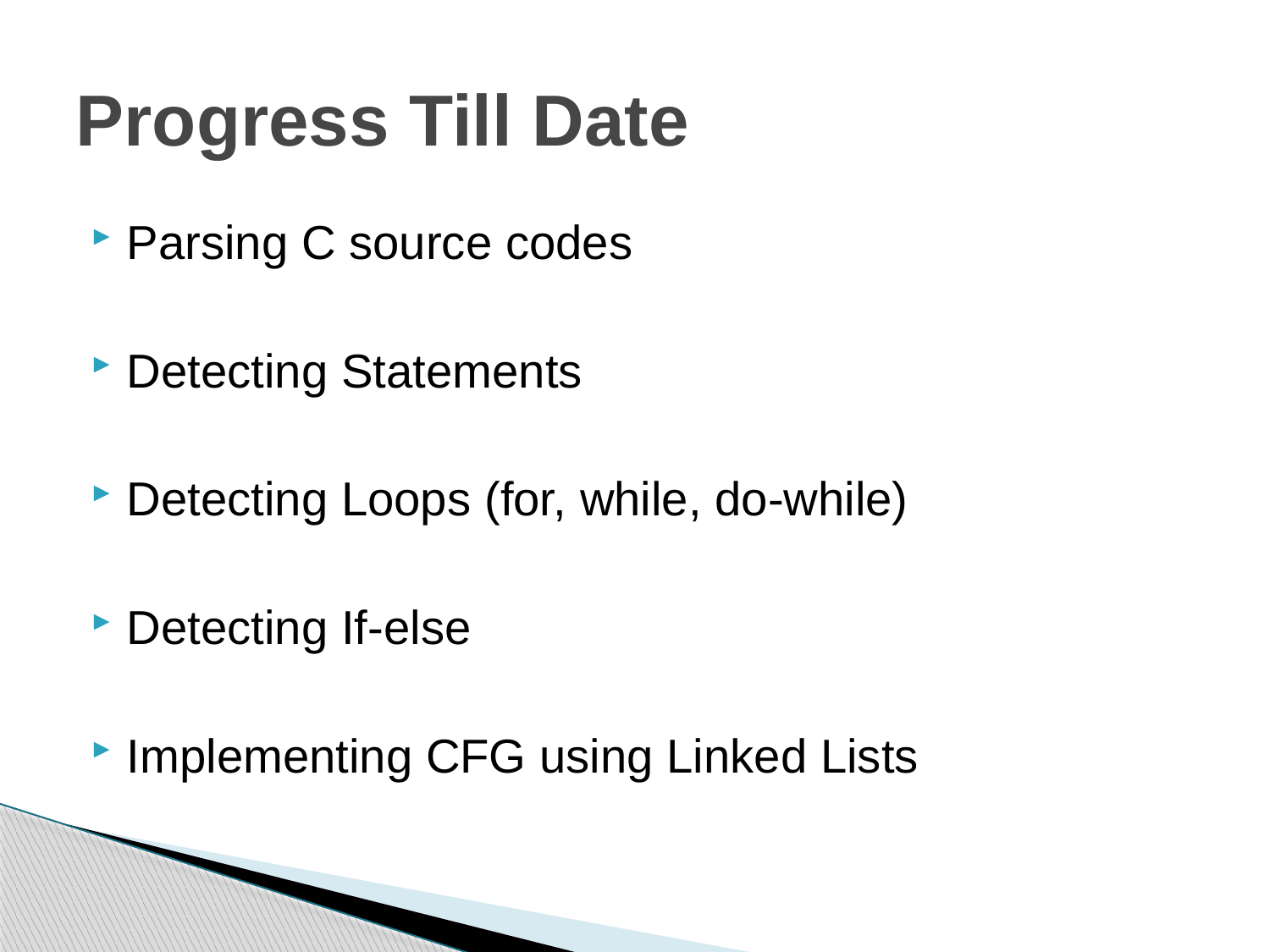

# Progress Till Date
Parsing C source codes

Detecting Statements

Detecting Loops (for, while, do-while)

Detecting If-else

Implementing CFG using Linked Lists